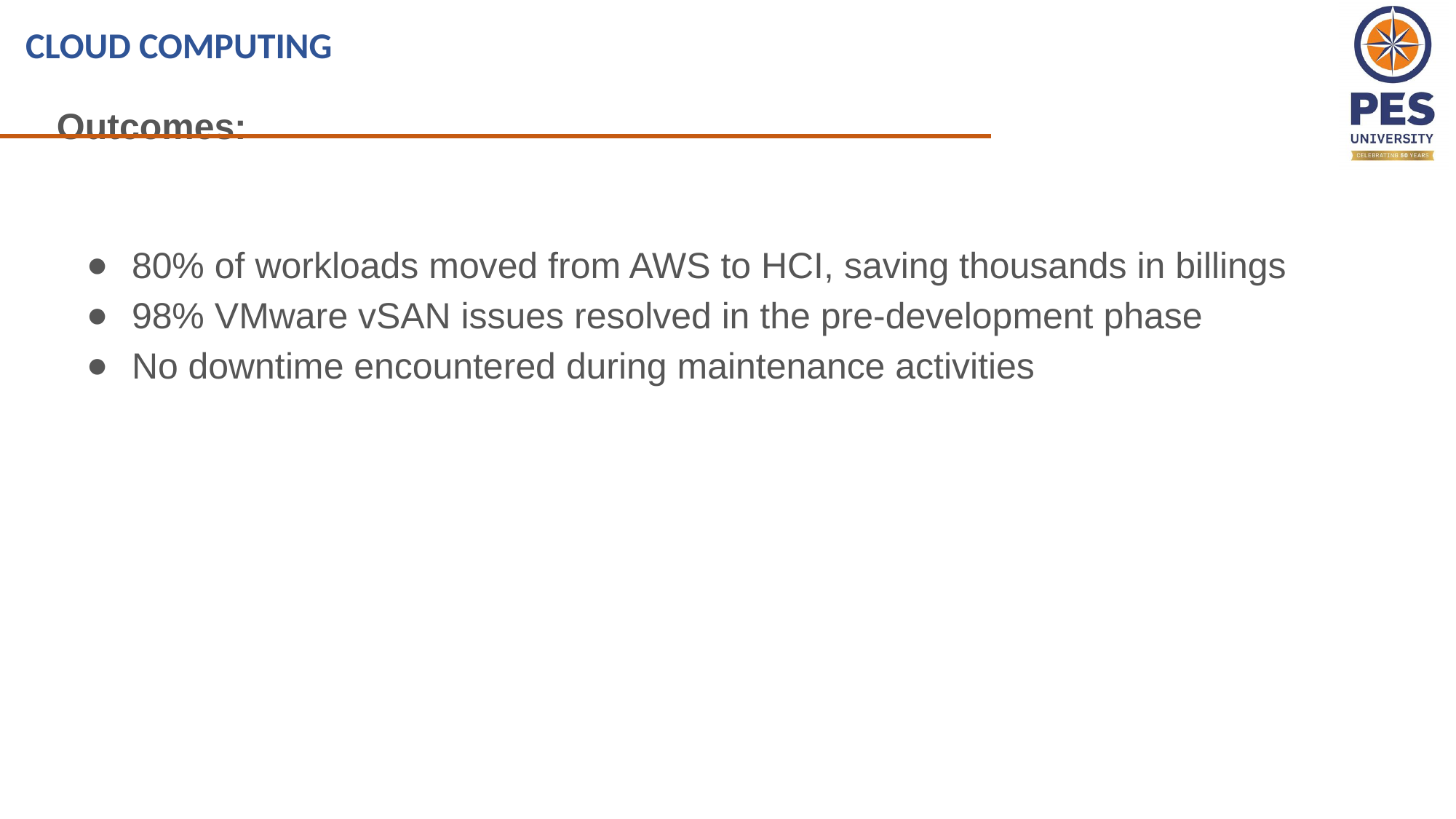

CLOUD COMPUTING
Outcomes:

80% of workloads moved from AWS to HCI, saving thousands in billings
98% VMware vSAN issues resolved in the pre-development phase
No downtime encountered during maintenance activities